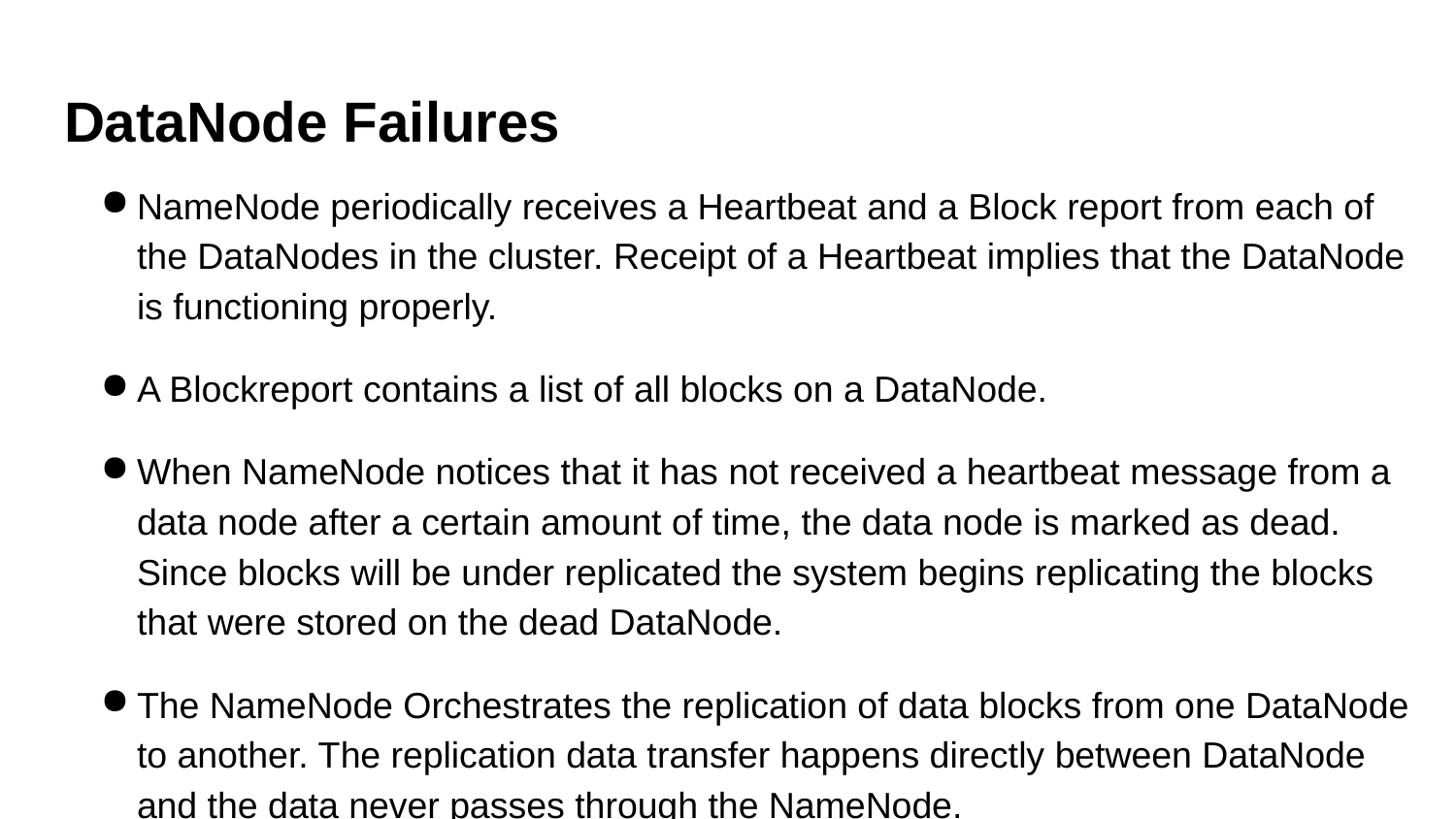

# DataNode Failures
NameNode periodically receives a Heartbeat and a Block report from each of the DataNodes in the cluster. Receipt of a Heartbeat implies that the DataNode is functioning properly.
A Blockreport contains a list of all blocks on a DataNode.
When NameNode notices that it has not received a heartbeat message from a data node after a certain amount of time, the data node is marked as dead. Since blocks will be under replicated the system begins replicating the blocks that were stored on the dead DataNode.
The NameNode Orchestrates the replication of data blocks from one DataNode to another. The replication data transfer happens directly between DataNode and the data never passes through the NameNode.